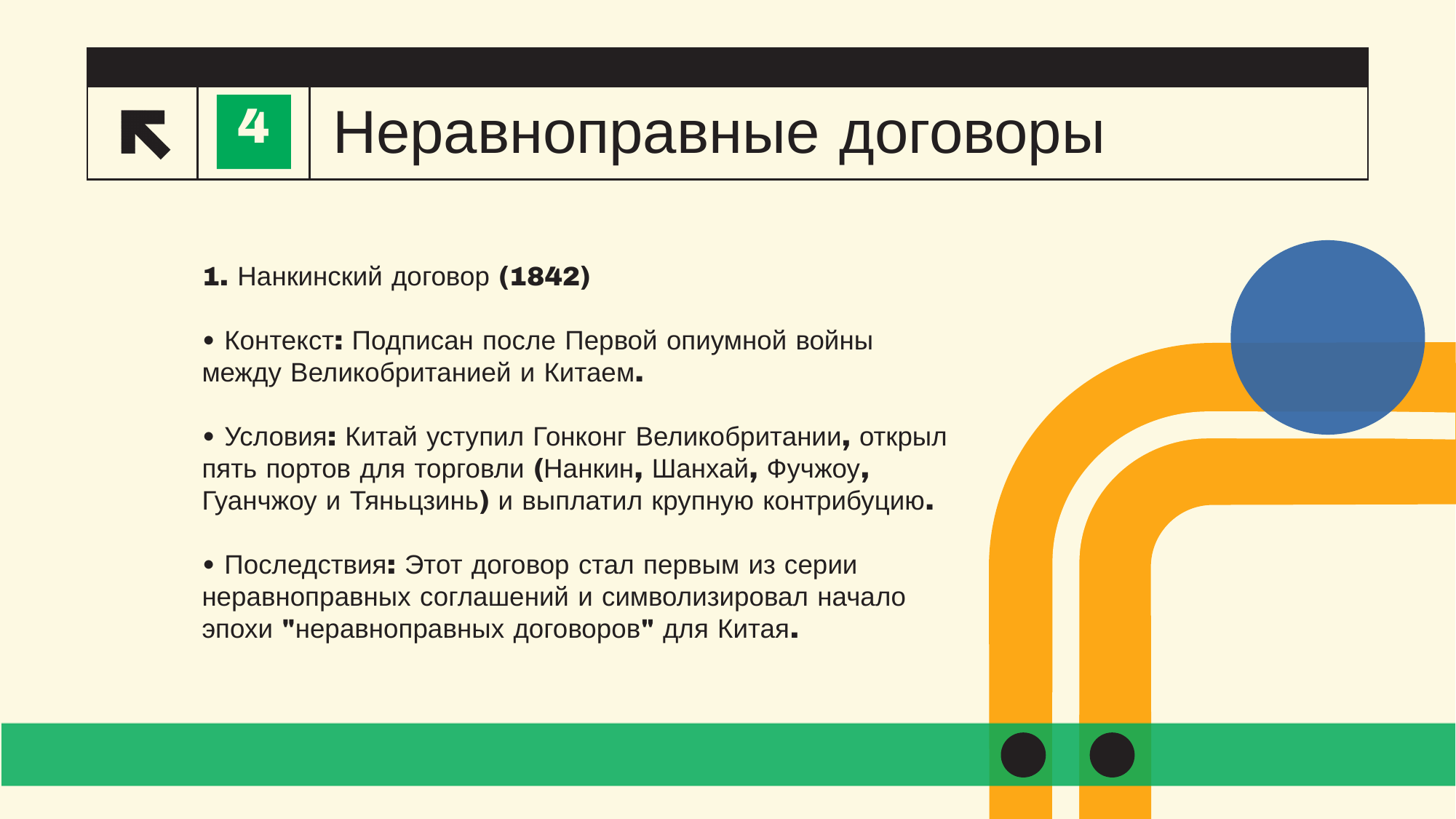

# Неравноправные договоры
4
1. Нанкинский договор (1842)

• Контекст: Подписан после Первой опиумной войны между Великобританией и Китаем.

• Условия: Китай уступил Гонконг Великобритании, открыл пять портов для торговли (Нанкин, Шанхай, Фучжоу, Гуанчжоу и Тяньцзинь) и выплатил крупную контрибуцию.

• Последствия: Этот договор стал первым из серии неравноправных соглашений и символизировал начало эпохи "неравноправных договоров" для Китая.